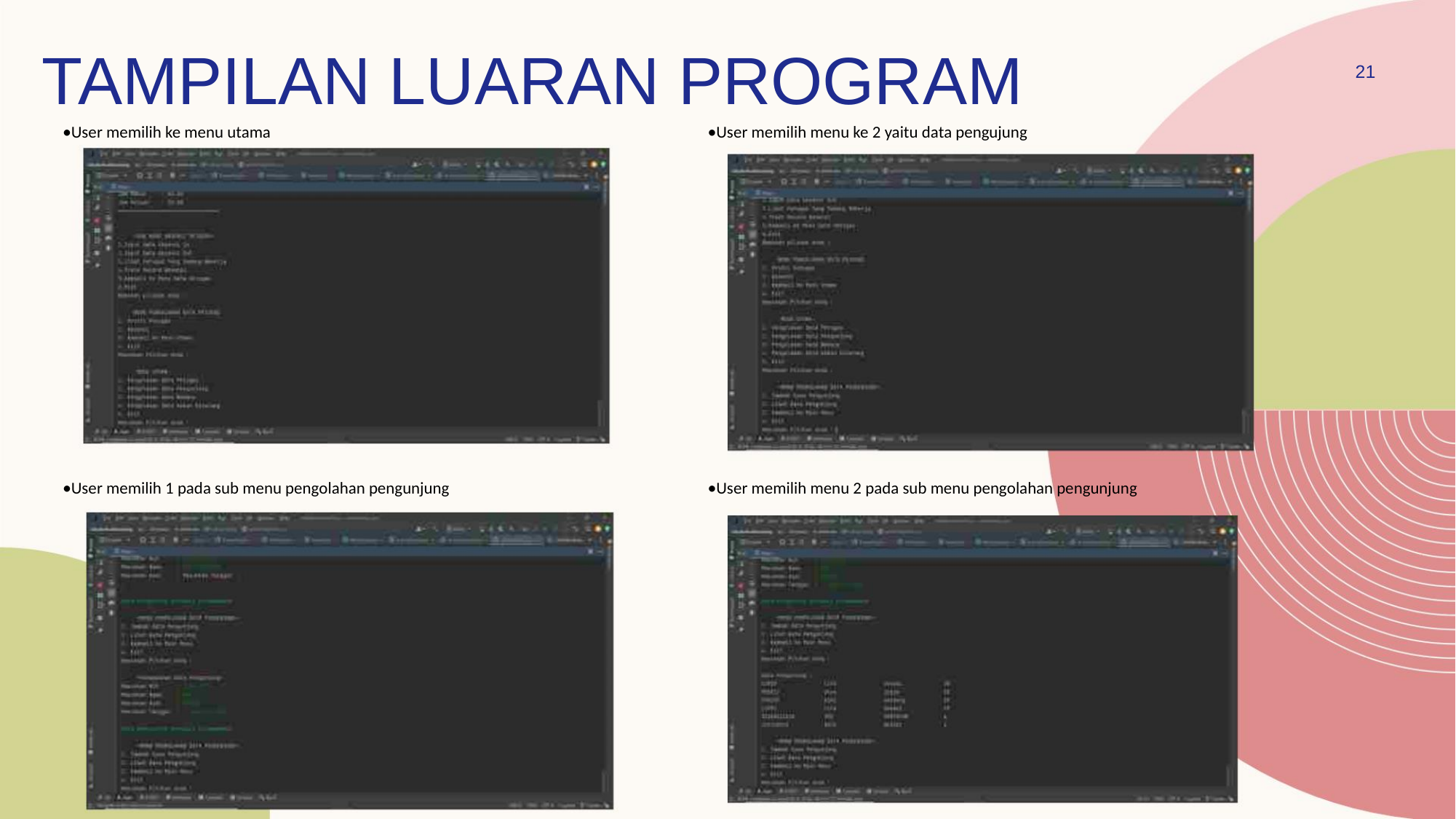

TAMPILAN LUARAN PROGRAM
21
•User memilih ke menu utama
•User memilih menu ke 2 yaitu data pengujung
•User memilih 1 pada sub menu pengolahan pengunjung
•User memilih menu 2 pada sub menu pengolahan pengunjung